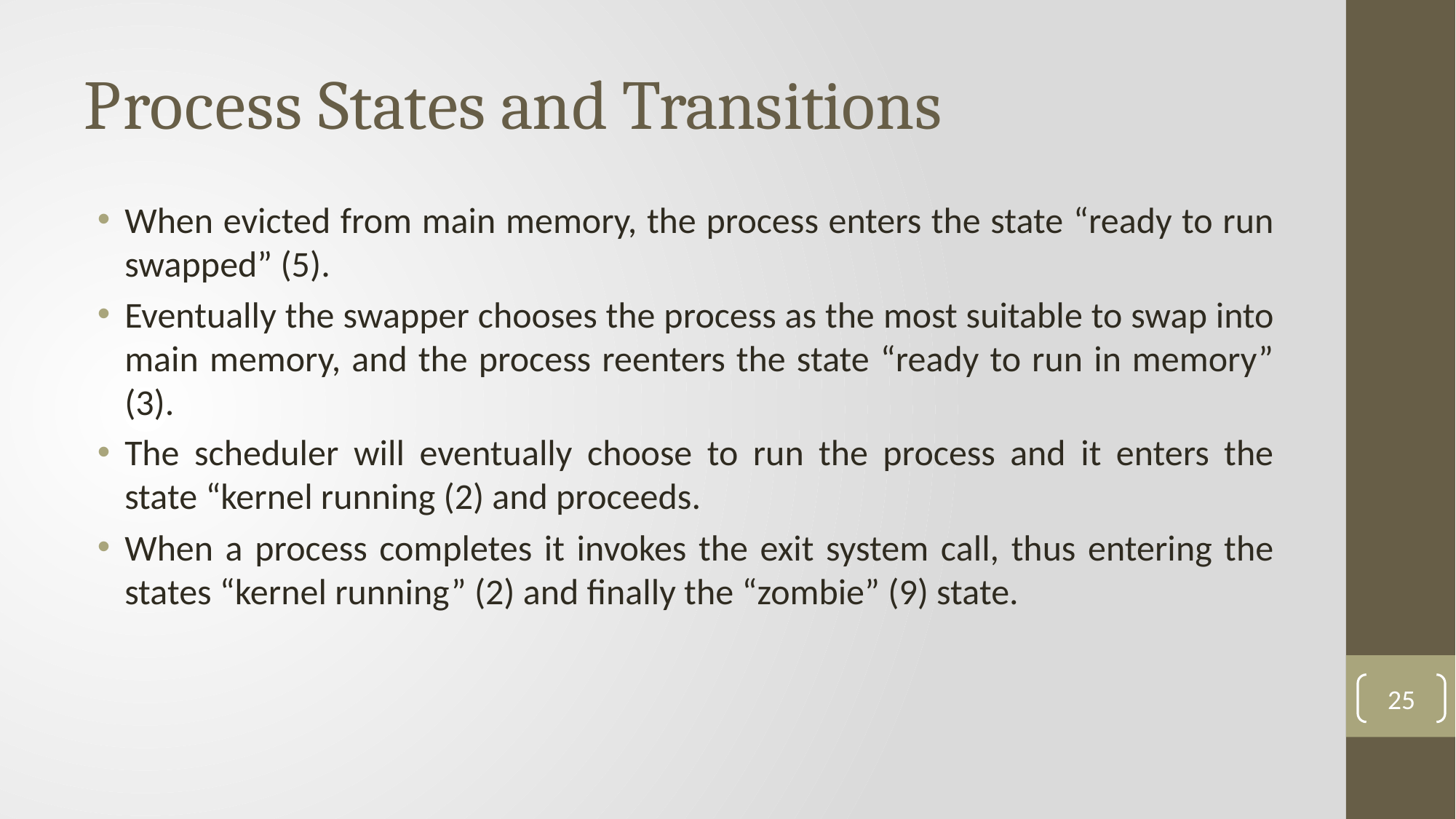

# Process States and Transitions
When evicted from main memory, the process enters the state “ready to run swapped” (5).
Eventually the swapper chooses the process as the most suitable to swap into main memory, and the process reenters the state “ready to run in memory” (3).
The scheduler will eventually choose to run the process and it enters the state “kernel running (2) and proceeds.
When a process completes it invokes the exit system call, thus entering the states “kernel running” (2) and finally the “zombie” (9) state.

25